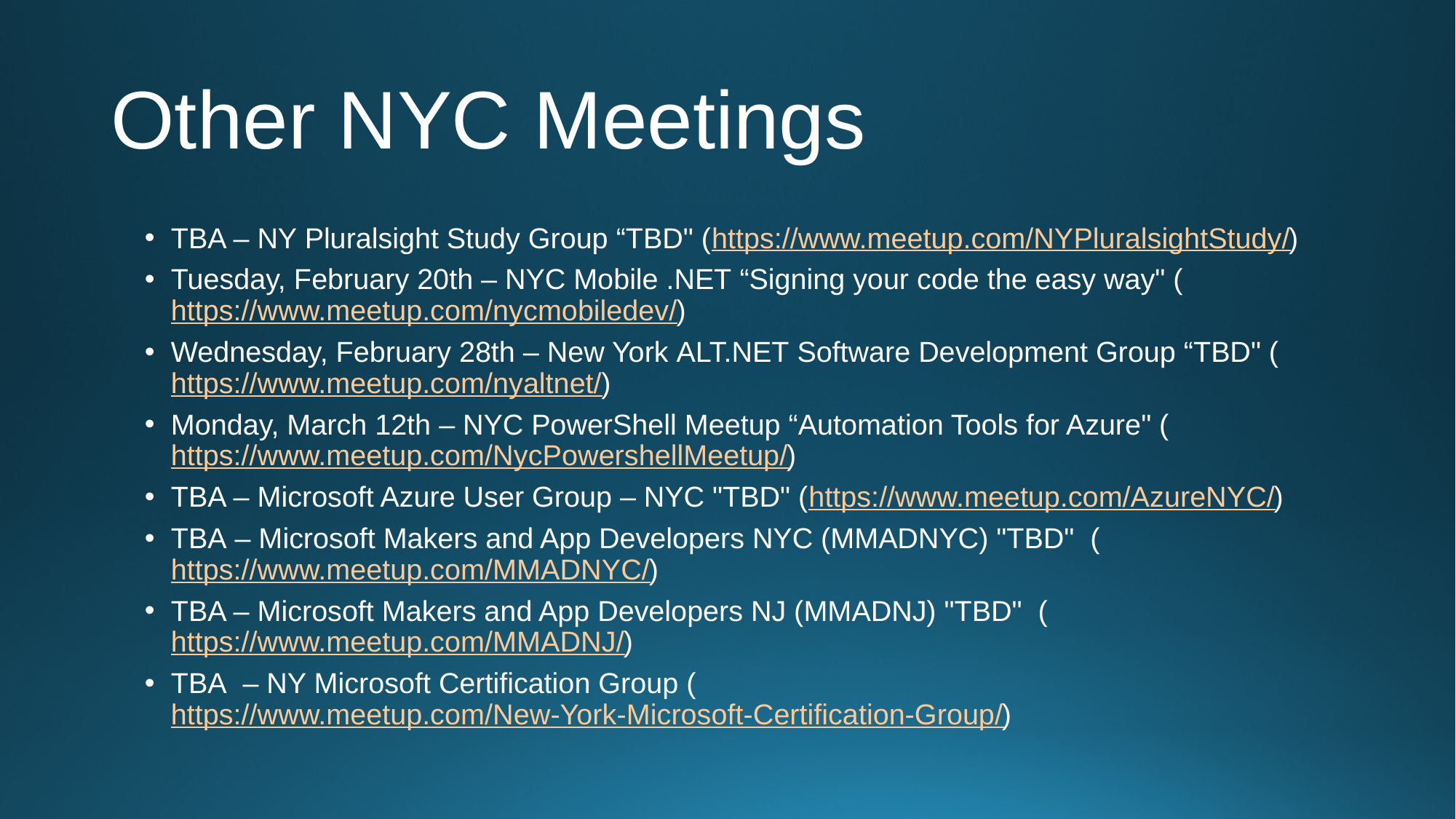

# Other NYC Meetings
TBA – NY Pluralsight Study Group “TBD" (https://www.meetup.com/NYPluralsightStudy/)
Tuesday, February 20th – NYC Mobile .NET “Signing your code the easy way" (https://www.meetup.com/nycmobiledev/)
Wednesday, February 28th – New York ALT.NET Software Development Group “TBD" (https://www.meetup.com/nyaltnet/)
Monday, March 12th – NYC PowerShell Meetup “Automation Tools for Azure" (https://www.meetup.com/NycPowershellMeetup/)
TBA – Microsoft Azure User Group – NYC "TBD" (https://www.meetup.com/AzureNYC/)
TBA – Microsoft Makers and App Developers NYC (MMADNYC) "TBD"  (https://www.meetup.com/MMADNYC/)
TBA – Microsoft Makers and App Developers NJ (MMADNJ) "TBD"  (https://www.meetup.com/MMADNJ/)
TBA  – NY Microsoft Certification Group (https://www.meetup.com/New-York-Microsoft-Certification-Group/)